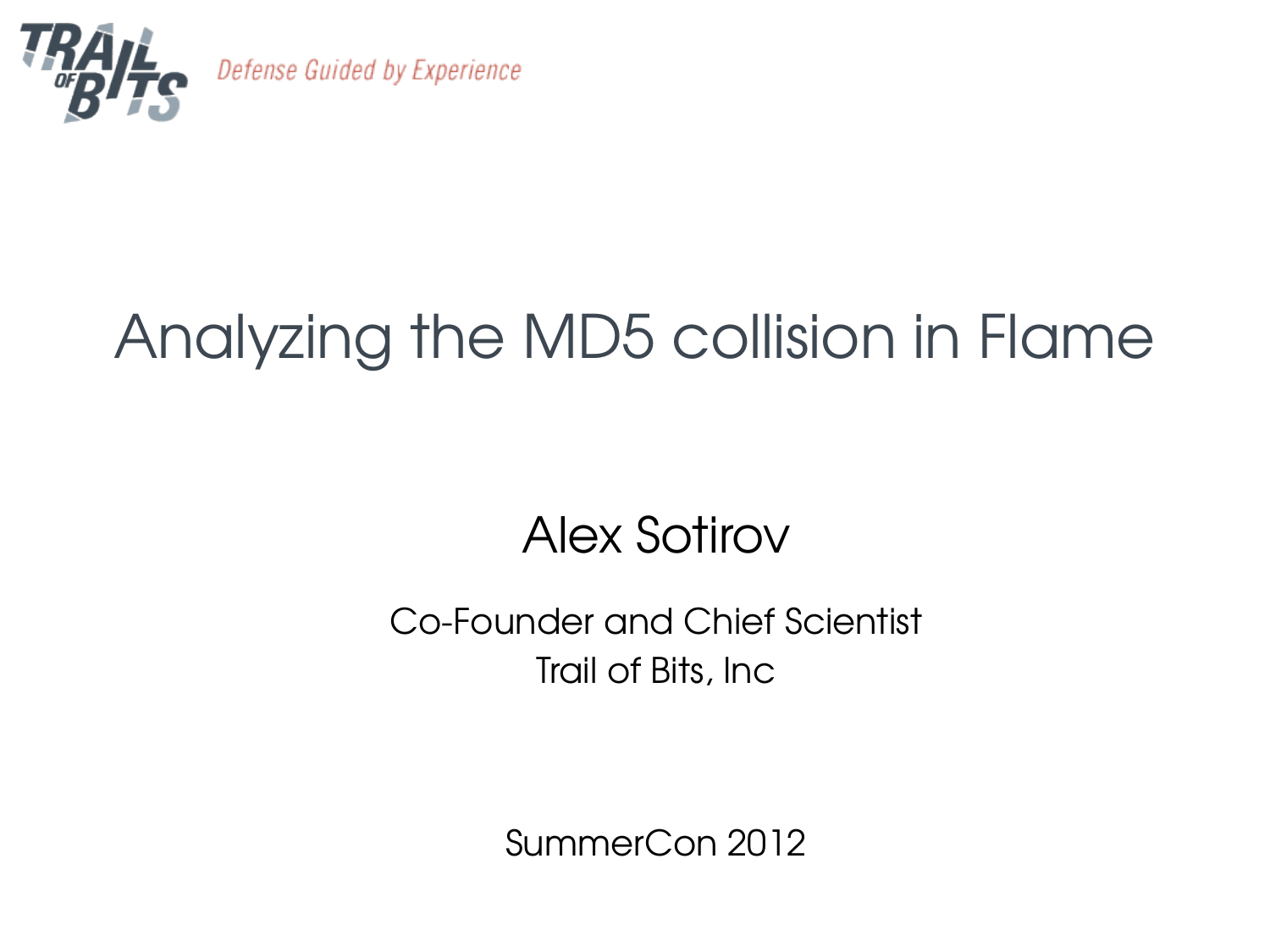

# Analyzing the MD5 collision in Flame
Alex Sotirov
Co-Founder and Chief Scientist
Trail of Bits, Inc
SummerCon 2012